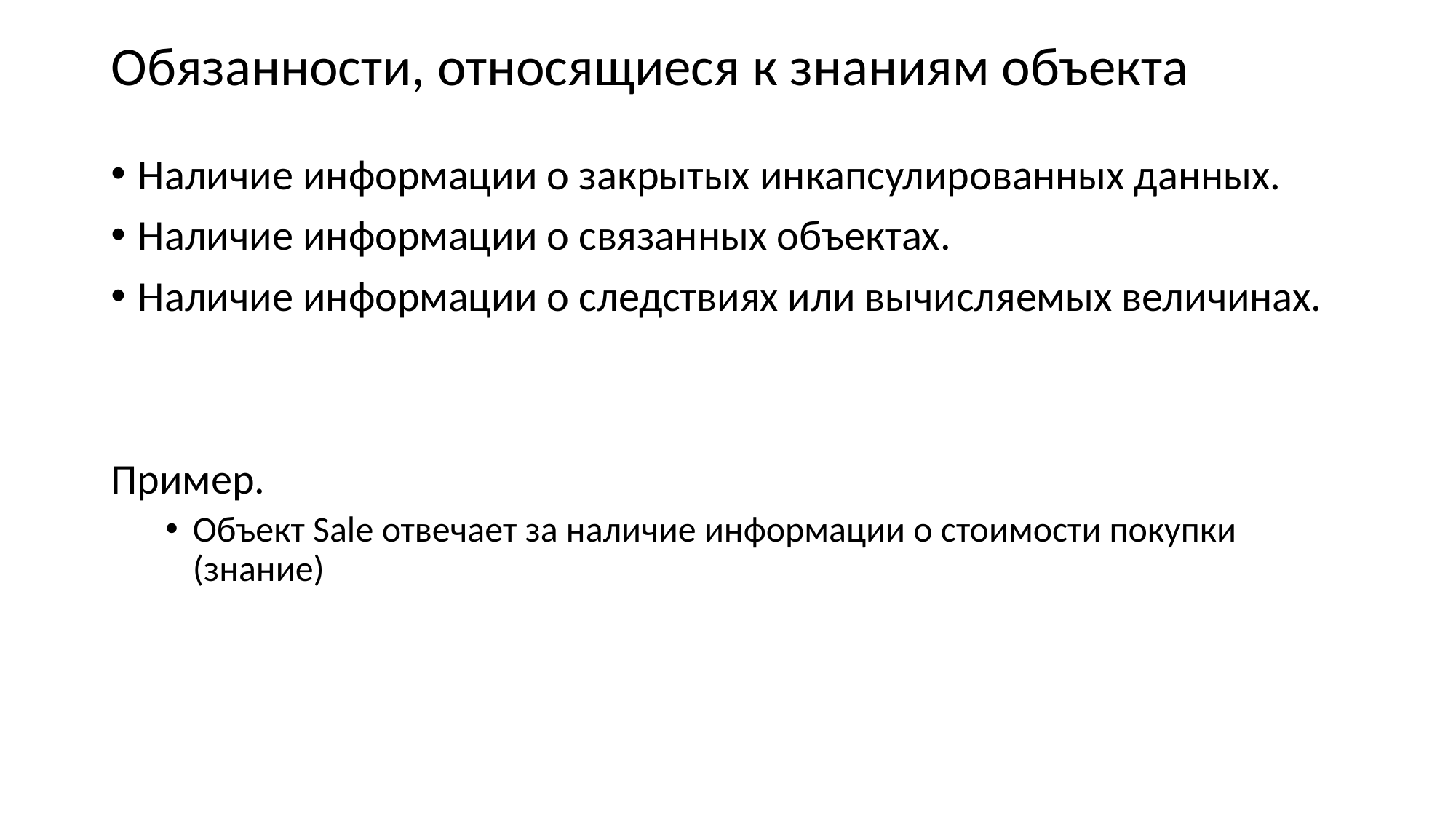

# Обязанности, относящиеся к знаниям объекта
Наличие информации о закрытых инкапсулированных данных.
Наличие информации о связанных объектах.
Наличие информации о следствиях или вычисляемых величинах.

Пример.
Объект Sale отвечает за наличие информации о стоимости покупки (знание)